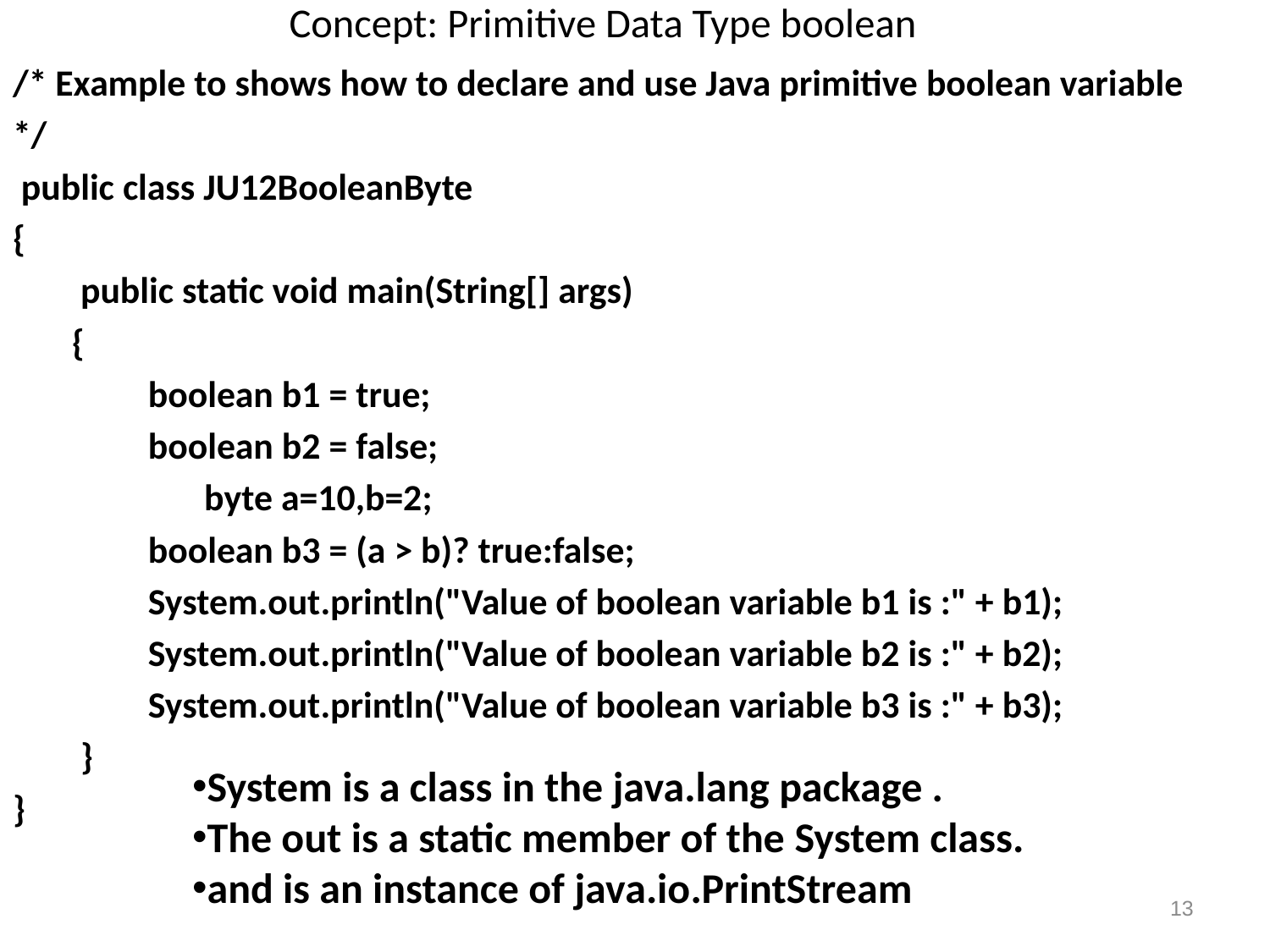

# Concept: Primitive Data Type boolean
/* Example to shows how to declare and use Java primitive boolean variable
*/
 public class JU12BooleanByte
{
        public static void main(String[] args)
       {
                boolean b1 = true;
                boolean b2 = false;
		  byte a=10,b=2;
                boolean b3 = (a > b)? true:false;
                System.out.println("Value of boolean variable b1 is :" + b1);
                System.out.println("Value of boolean variable b2 is :" + b2);
                System.out.println("Value of boolean variable b3 is :" + b3);
        }
}
System is a class in the java.lang package .
The out is a static member of the System class.
and is an instance of java.io.PrintStream
13